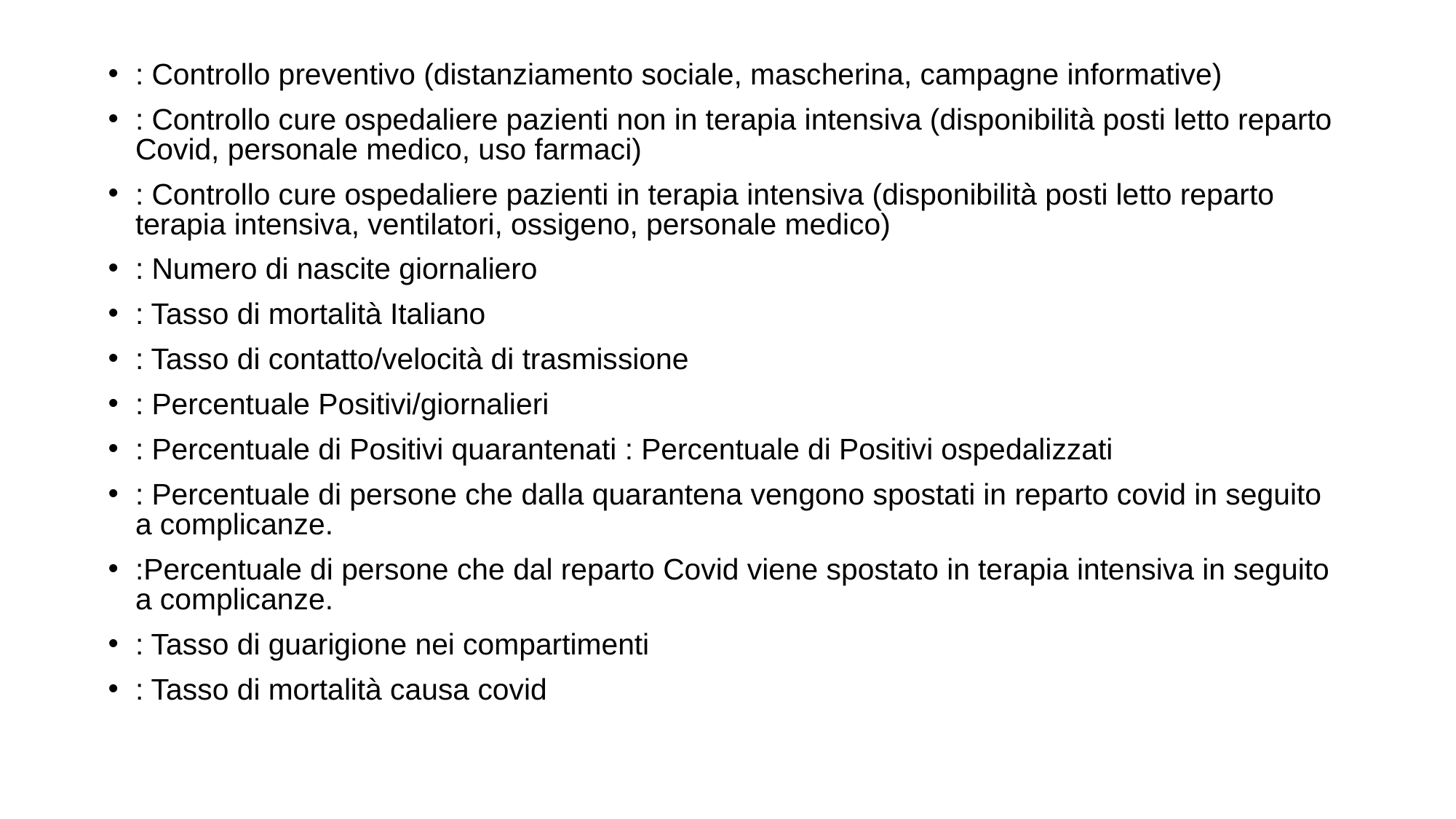

: Controllo preventivo (distanziamento sociale, mascherina, campagne informative)
: Controllo cure ospedaliere pazienti non in terapia intensiva (disponibilità posti letto reparto Covid, personale medico, uso farmaci)
: Controllo cure ospedaliere pazienti in terapia intensiva (disponibilità posti letto reparto terapia intensiva, ventilatori, ossigeno, personale medico)
: Numero di nascite giornaliero
: Tasso di mortalità Italiano
: Tasso di contatto/velocità di trasmissione
: Percentuale Positivi/giornalieri
: Percentuale di Positivi quarantenati : Percentuale di Positivi ospedalizzati
: Percentuale di persone che dalla quarantena vengono spostati in reparto covid in seguito a complicanze.
:Percentuale di persone che dal reparto Covid viene spostato in terapia intensiva in seguito a complicanze.
: Tasso di guarigione nei compartimenti
: Tasso di mortalità causa covid